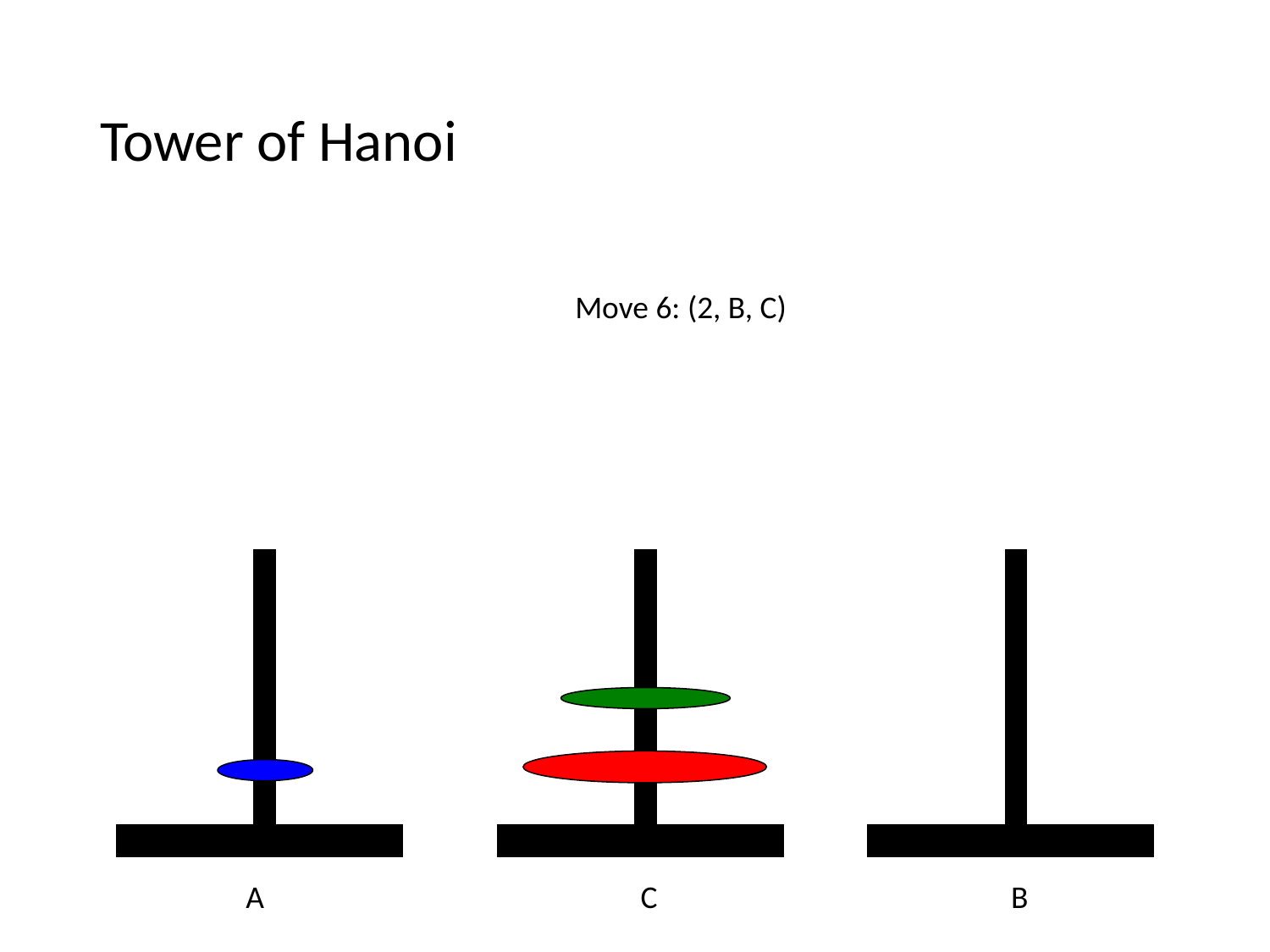

# Tower of Hanoi
Move 6: (2, B, C)

A
C
B